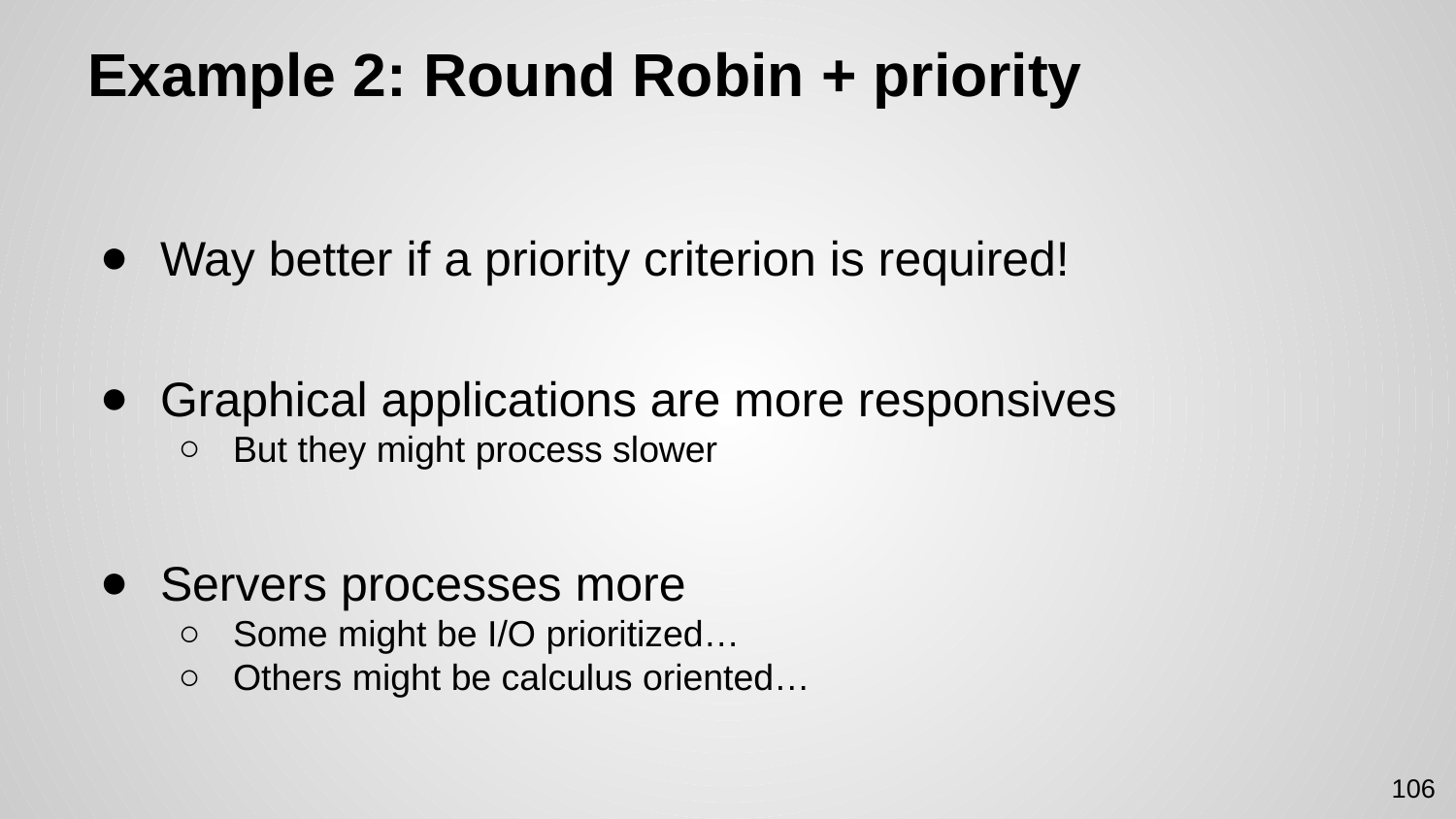

# Example 2: Round Robin + priority
Way better if a priority criterion is required!

Graphical applications are more responsives
But they might process slower

Servers processes more
Some might be I/O prioritized…
Others might be calculus oriented…
106